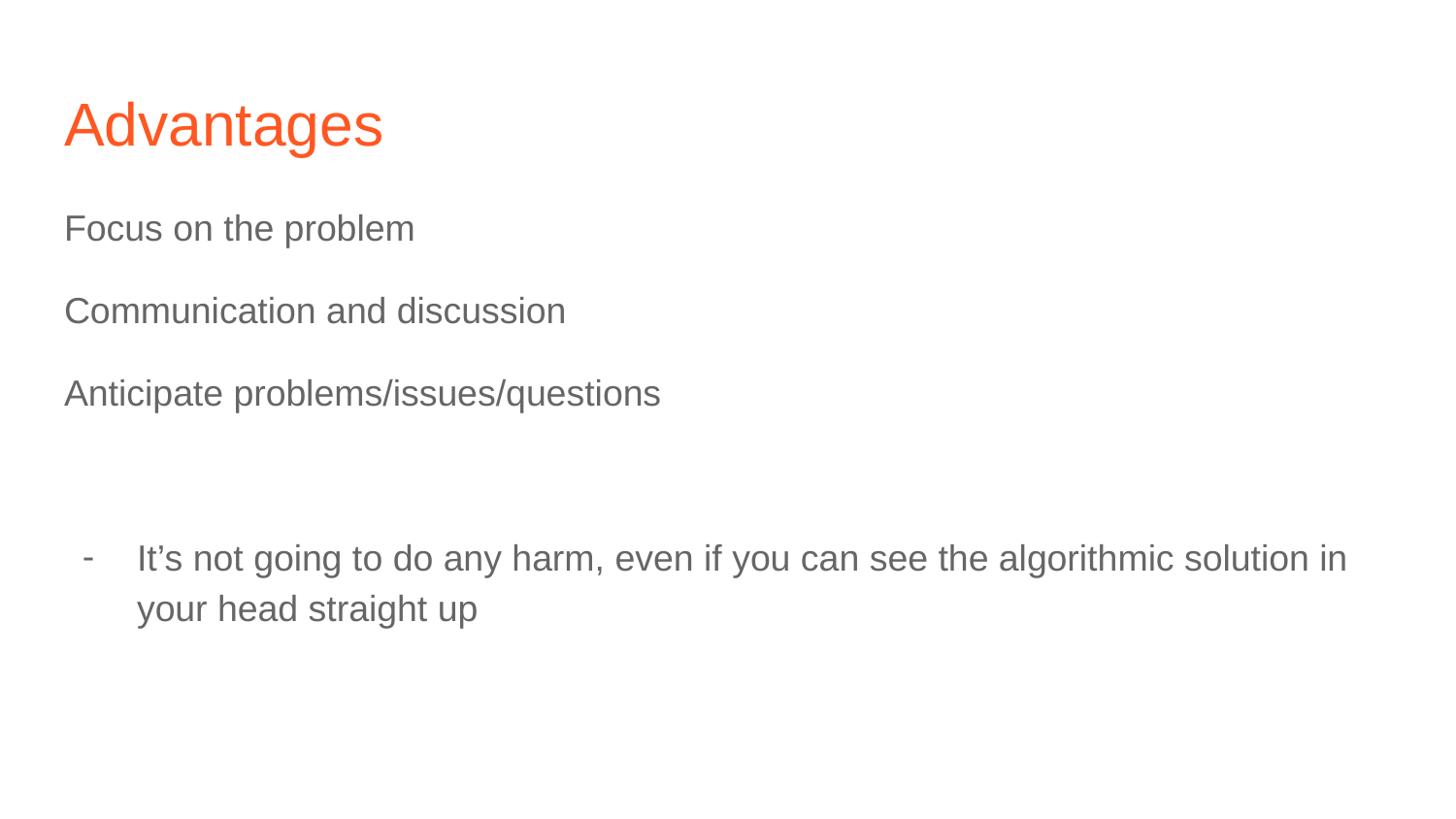

# Advantages
Focus on the problem
Communication and discussion
Anticipate problems/issues/questions

It’s not going to do any harm, even if you can see the algorithmic solution in your head straight up